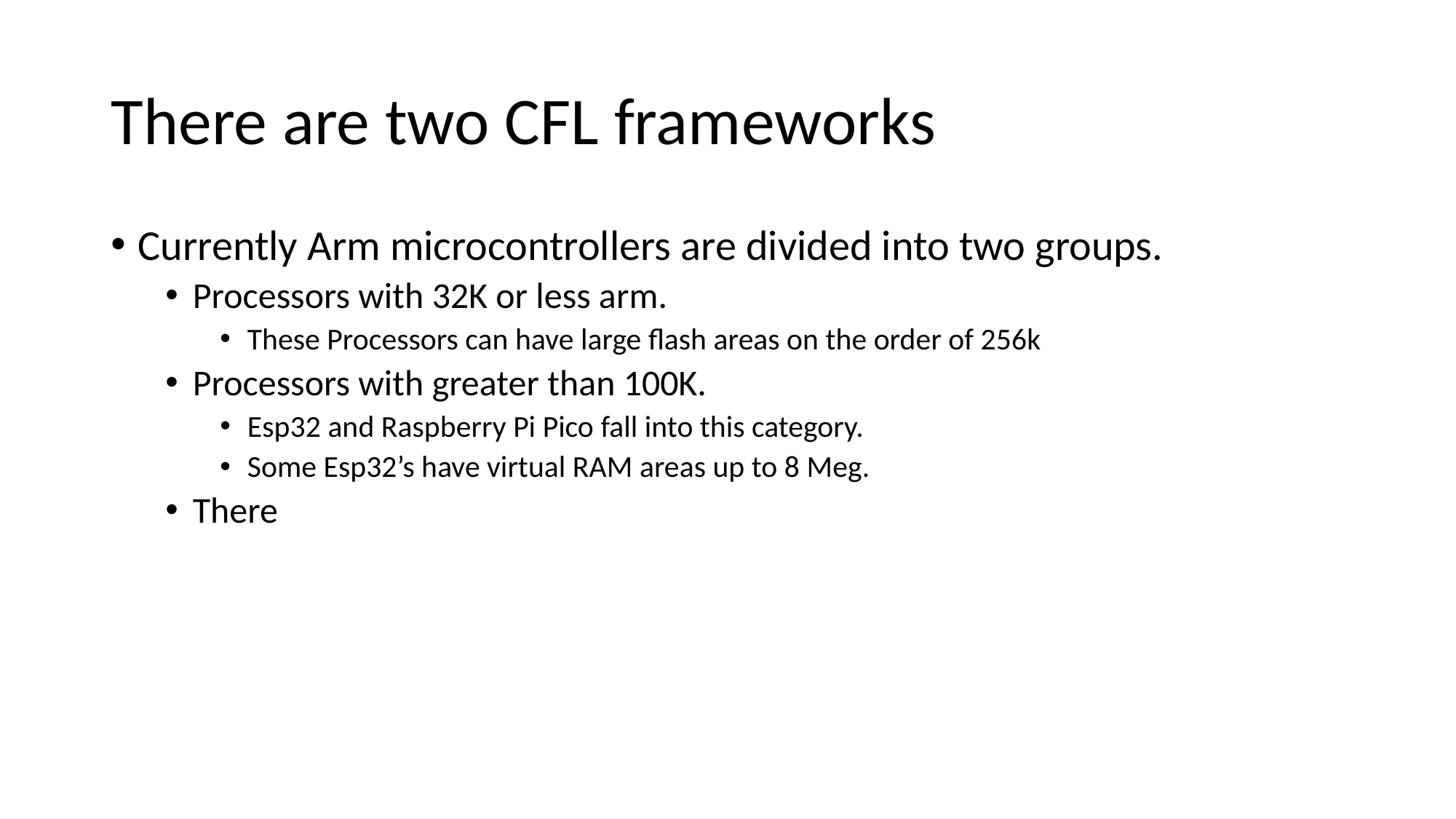

# There are two CFL frameworks
Currently Arm microcontrollers are divided into two groups.
Processors with 32K or less arm.
These Processors can have large flash areas on the order of 256k
Processors with greater than 100K.
Esp32 and Raspberry Pi Pico fall into this category.
Some Esp32’s have virtual RAM areas up to 8 Meg.
There